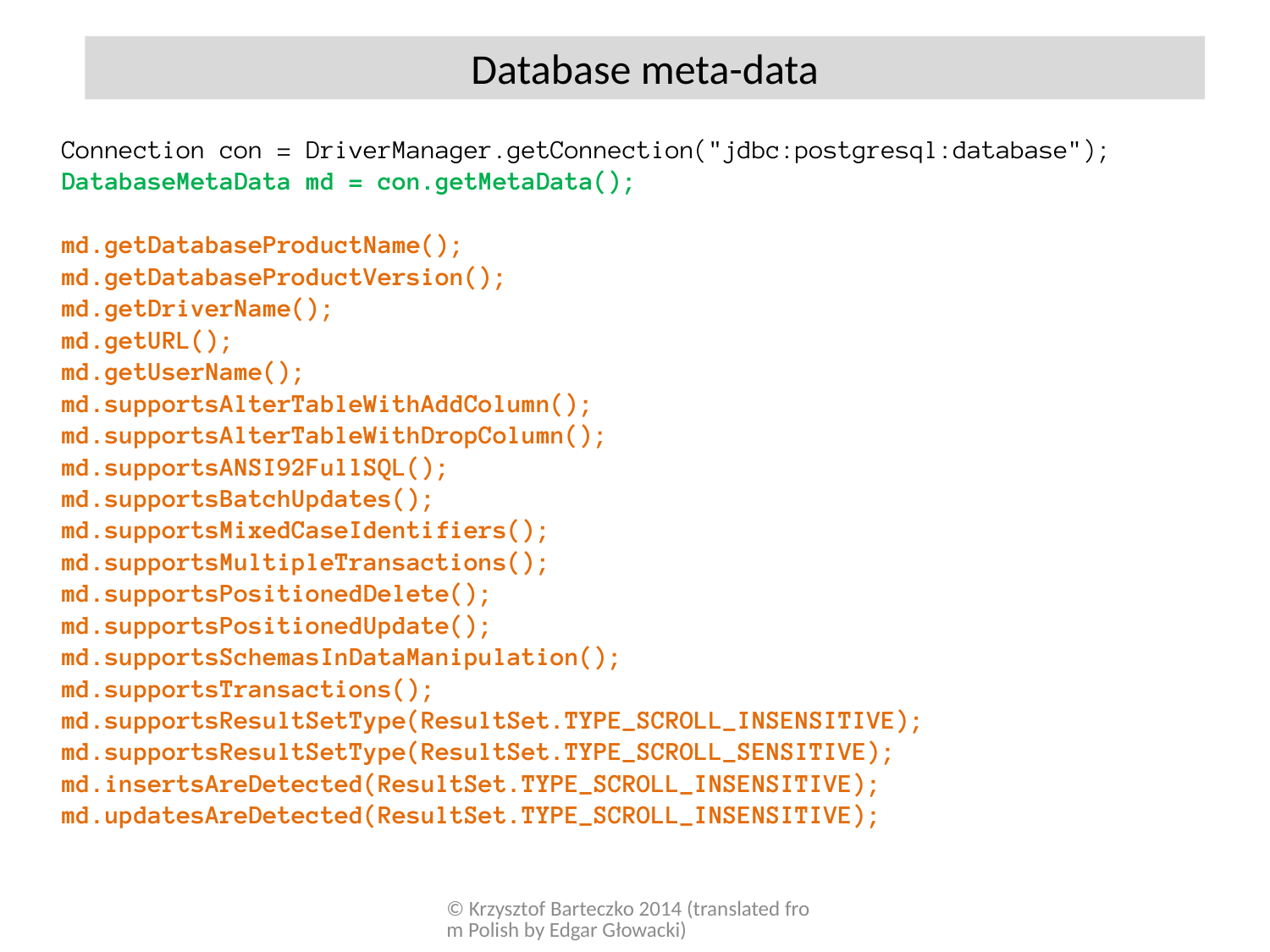

Database meta-data
Connection con = DriverManager.getConnection("jdbc:postgresql:database");
DatabaseMetaData md = con.getMetaData();

md.getDatabaseProductName();
md.getDatabaseProductVersion();
md.getDriverName();
md.getURL();
md.getUserName();
md.supportsAlterTableWithAddColumn();
md.supportsAlterTableWithDropColumn();
md.supportsANSI92FullSQL();
md.supportsBatchUpdates();
md.supportsMixedCaseIdentifiers();
md.supportsMultipleTransactions();
md.supportsPositionedDelete();
md.supportsPositionedUpdate();
md.supportsSchemasInDataManipulation();
md.supportsTransactions();
md.supportsResultSetType(ResultSet.TYPE_SCROLL_INSENSITIVE);
md.supportsResultSetType(ResultSet.TYPE_SCROLL_SENSITIVE);
md.insertsAreDetected(ResultSet.TYPE_SCROLL_INSENSITIVE);
md.updatesAreDetected(ResultSet.TYPE_SCROLL_INSENSITIVE);
© Krzysztof Barteczko 2014 (translated from Polish by Edgar Głowacki)